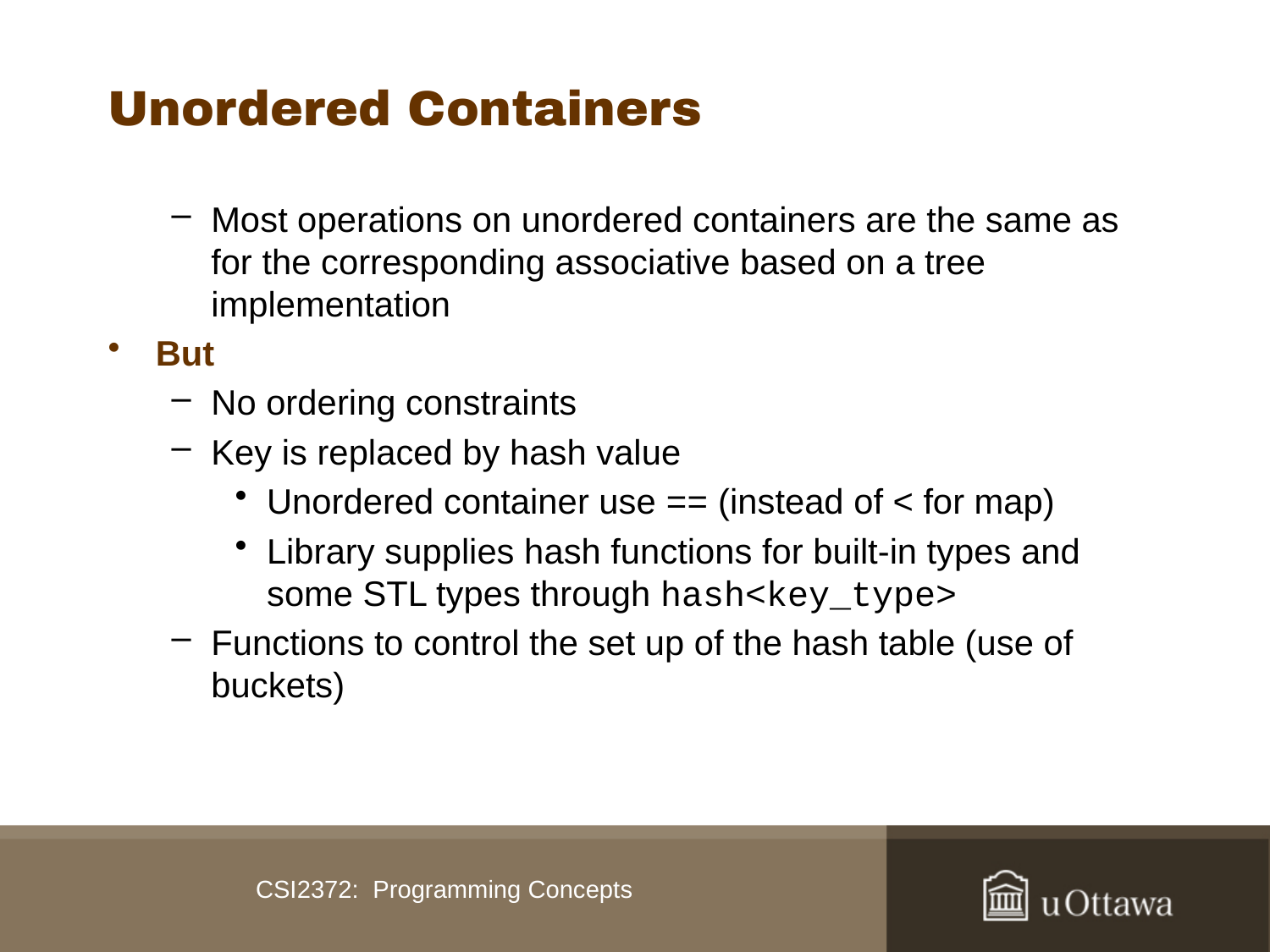

# Unordered Containers
Most operations on unordered containers are the same as for the corresponding associative based on a tree implementation
But
No ordering constraints
Key is replaced by hash value
Unordered container use == (instead of < for map)
Library supplies hash functions for built-in types and some STL types through hash<key_type>
Functions to control the set up of the hash table (use of buckets)
CSI2372:  Programming Concepts